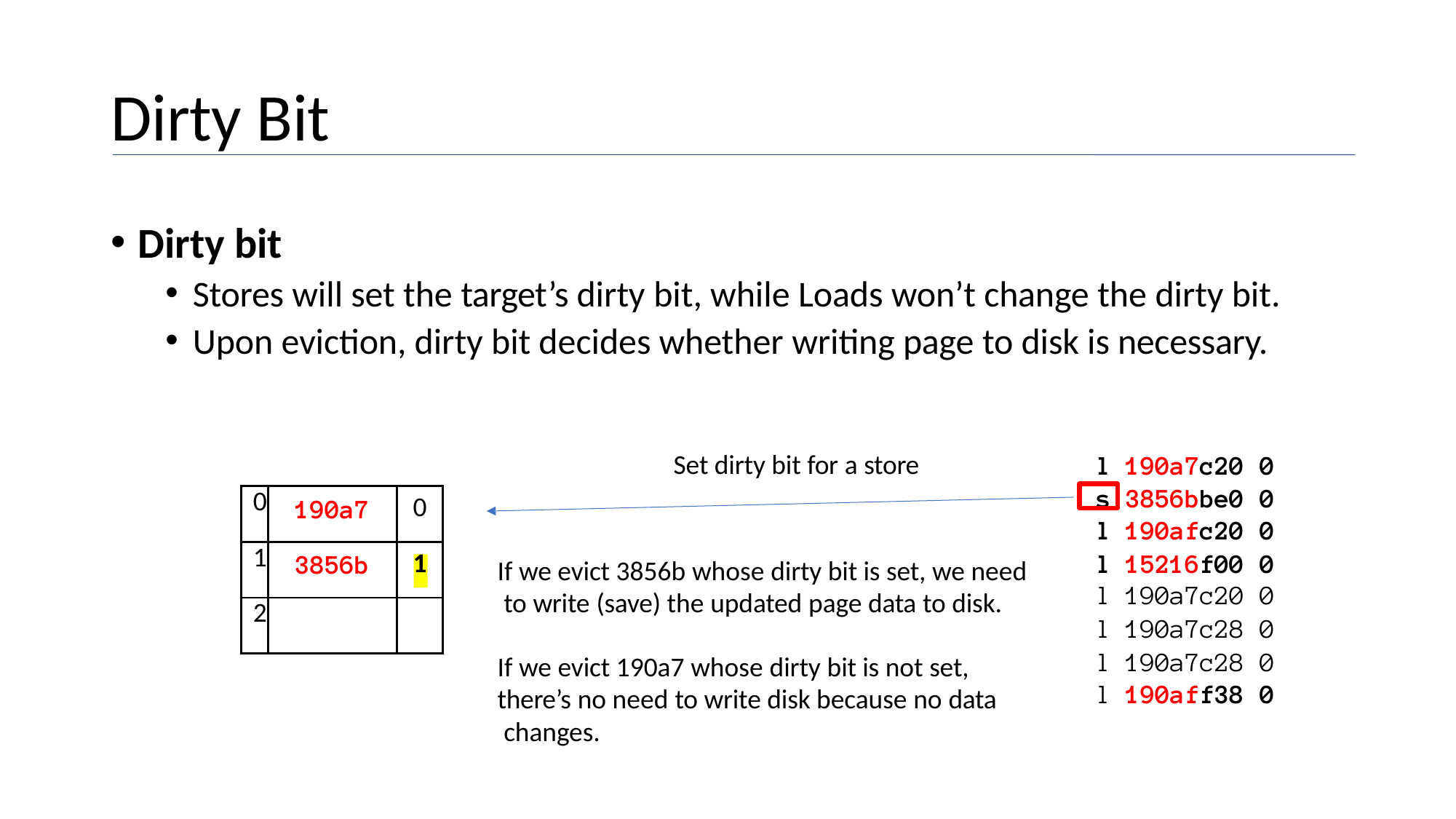

# Dirty Bit

Dirty bit
Stores will set the target’s dirty bit, while Loads won’t change the dirty bit.
Upon eviction, dirty bit decides whether writing page to disk is necessary.
Set dirty bit for a store

If we evict 3856b whose dirty bit is set, we need  to write (save) the updated page data to disk.

If we evict 190a7 whose dirty bit is not set,  there’s no need to write disk because no data  changes.
| l | 190a7c20 | 0 |
| --- | --- | --- |
| s | 3856bbe0 | 0 |
| l | 190afc20 | 0 |
| l | 15216f00 | 0 |
| l | 190a7c20 | 0 |
| l | 190a7c28 | 0 |
| l | 190a7c28 | 0 |
| l | 190aff38 | 0 |

| 0 | 190a7 | 0 |
| --- | --- | --- |
| 1 | 3856b | 1 |
| 2 |  |  |